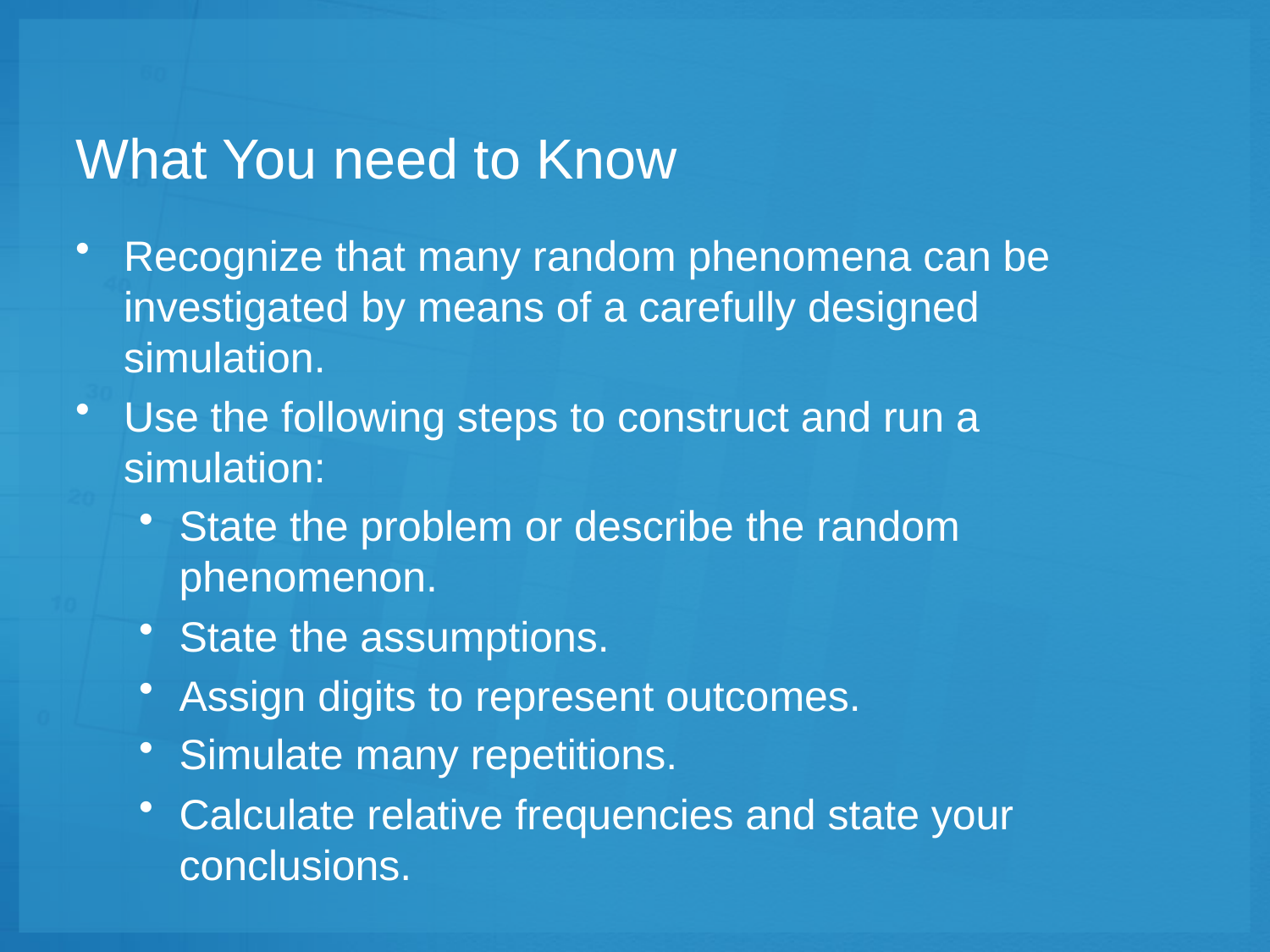

# What You need to Know
Recognize that many random phenomena can be investigated by means of a carefully designed simulation.
Use the following steps to construct and run a simulation:
State the problem or describe the random phenomenon.
State the assumptions.
Assign digits to represent outcomes.
Simulate many repetitions.
Calculate relative frequencies and state your conclusions.